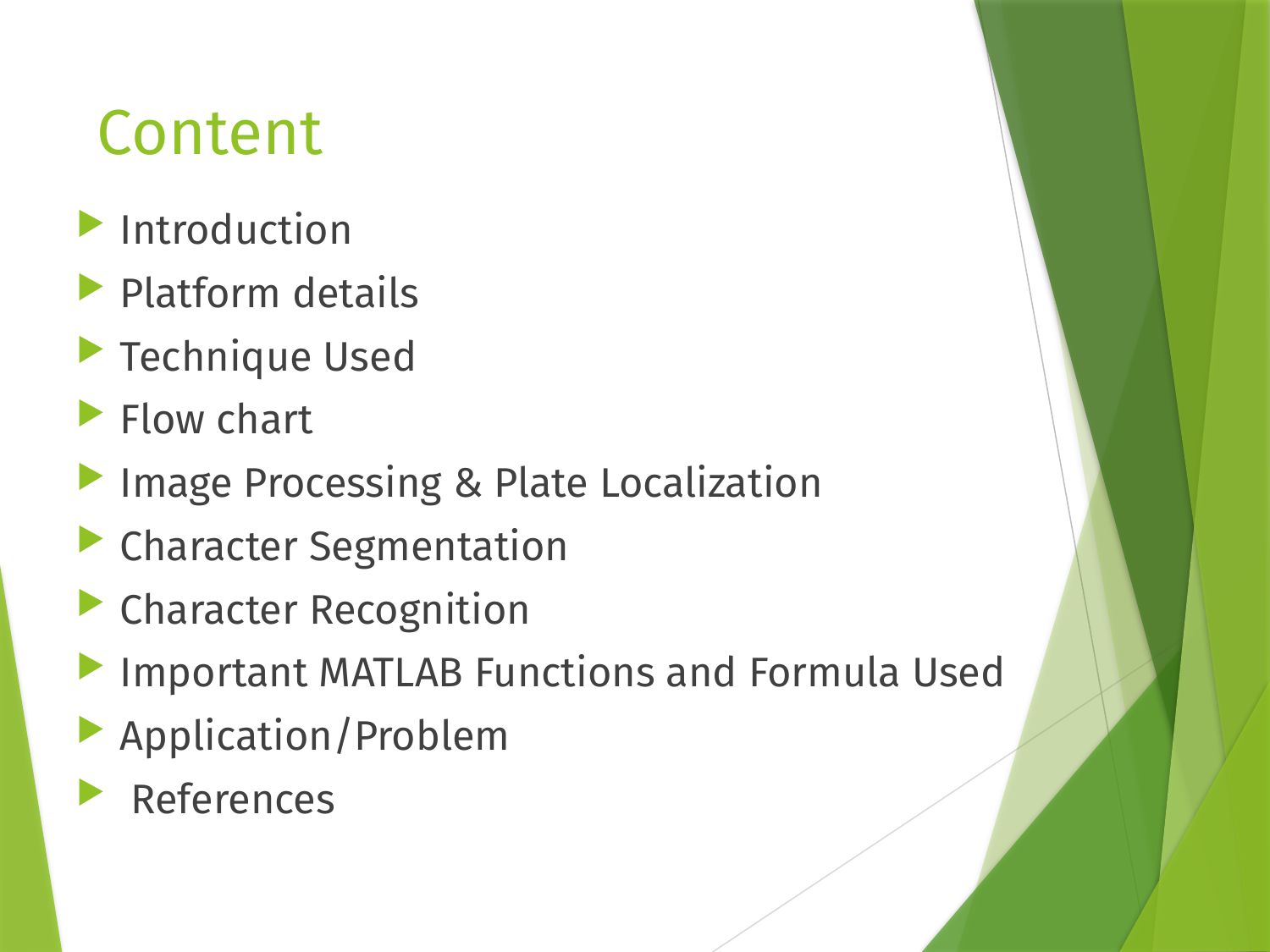

# Content
Introduction
Platform details
Technique Used
Flow chart
Image Processing & Plate Localization
Character Segmentation
Character Recognition
Important MATLAB Functions and Formula Used
Application/Problem
 References